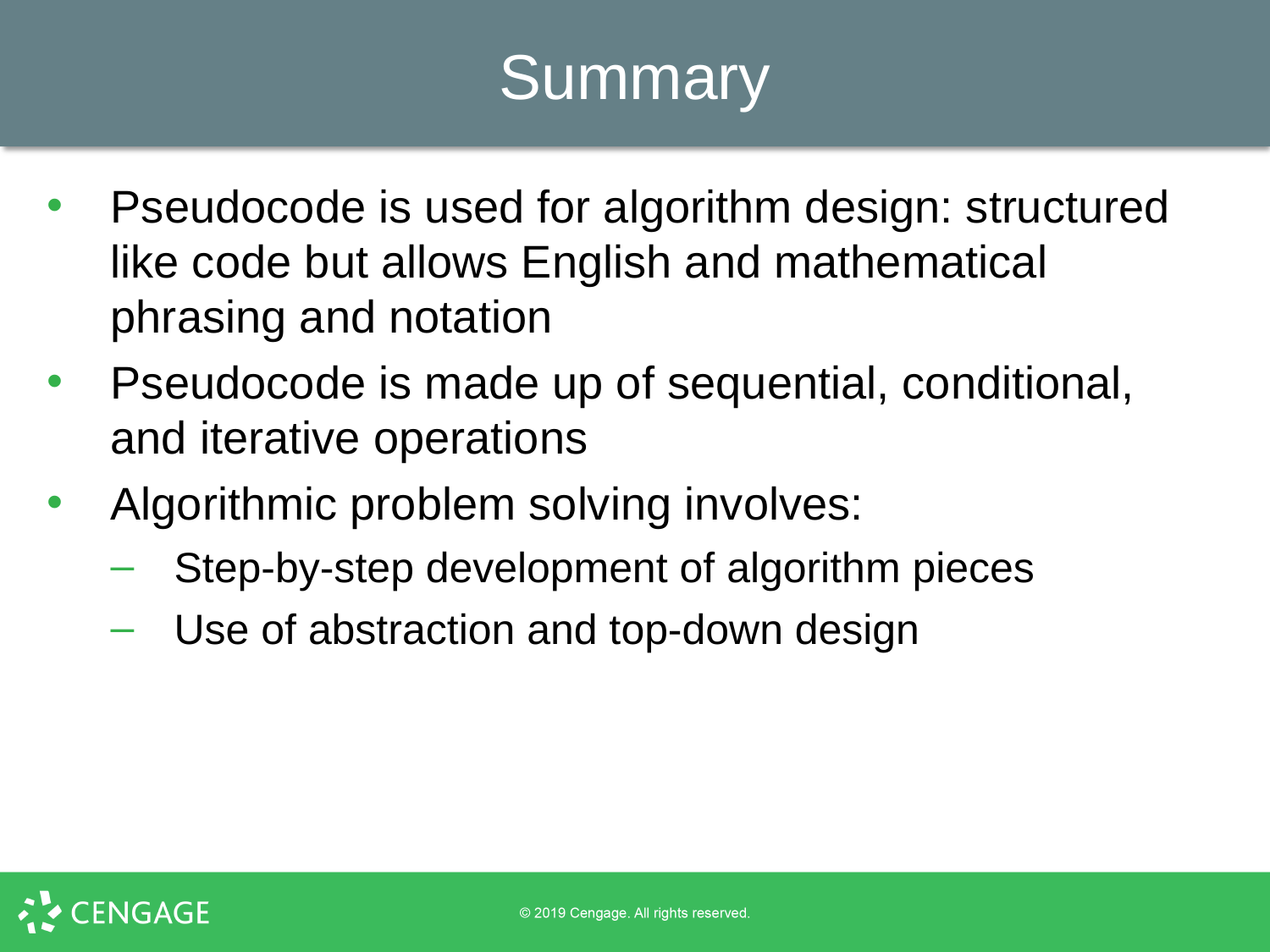

# Summary
Pseudocode is used for algorithm design: structured like code but allows English and mathematical phrasing and notation
Pseudocode is made up of sequential, conditional, and iterative operations
Algorithmic problem solving involves:
Step-by-step development of algorithm pieces
Use of abstraction and top-down design